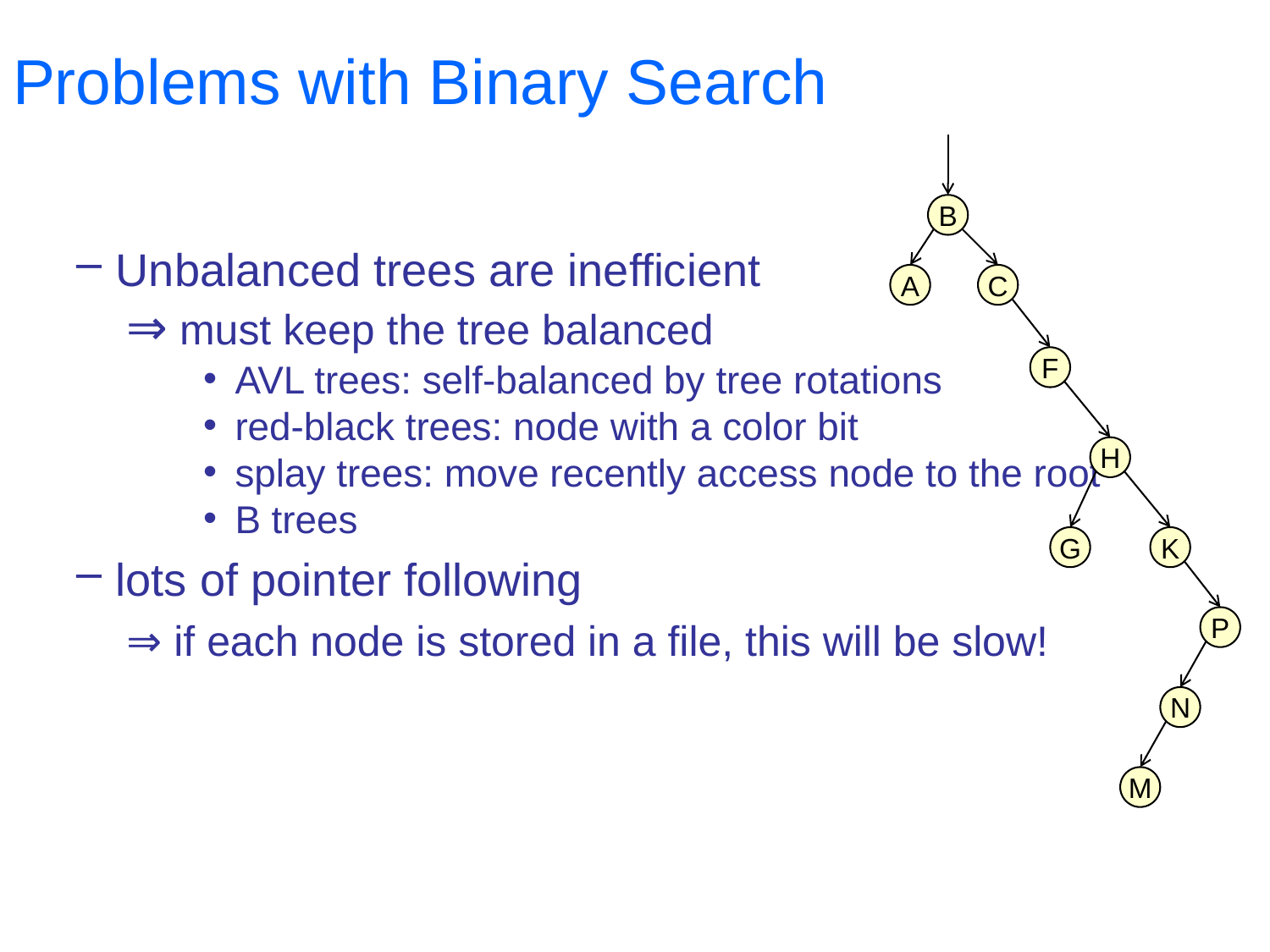

# Problems with Binary Search
B
A
C
F
H
G
K
P
N
M

Unbalanced trees are inefficient
⇒ must keep the tree balanced
AVL trees: self-balanced by tree rotations
red-black trees: node with a color bit
splay trees: move recently access node to the root
B trees
lots of pointer following
⇒ if each node is stored in a file, this will be slow!